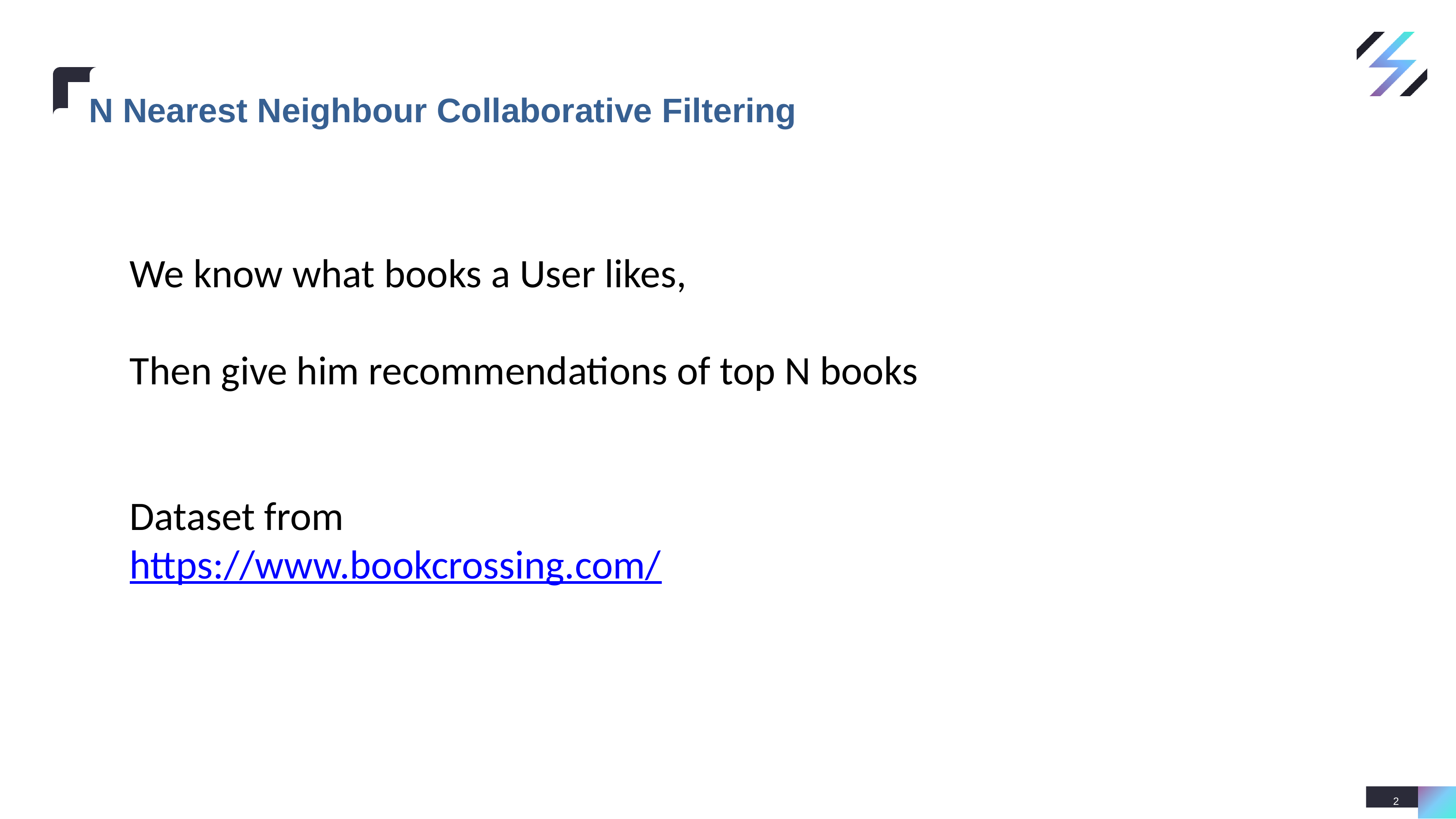

# N Nearest Neighbour Collaborative Filtering

We know what books a User likes,

Then give him recommendations of top N books

Dataset from
https://www.bookcrossing.com/
2